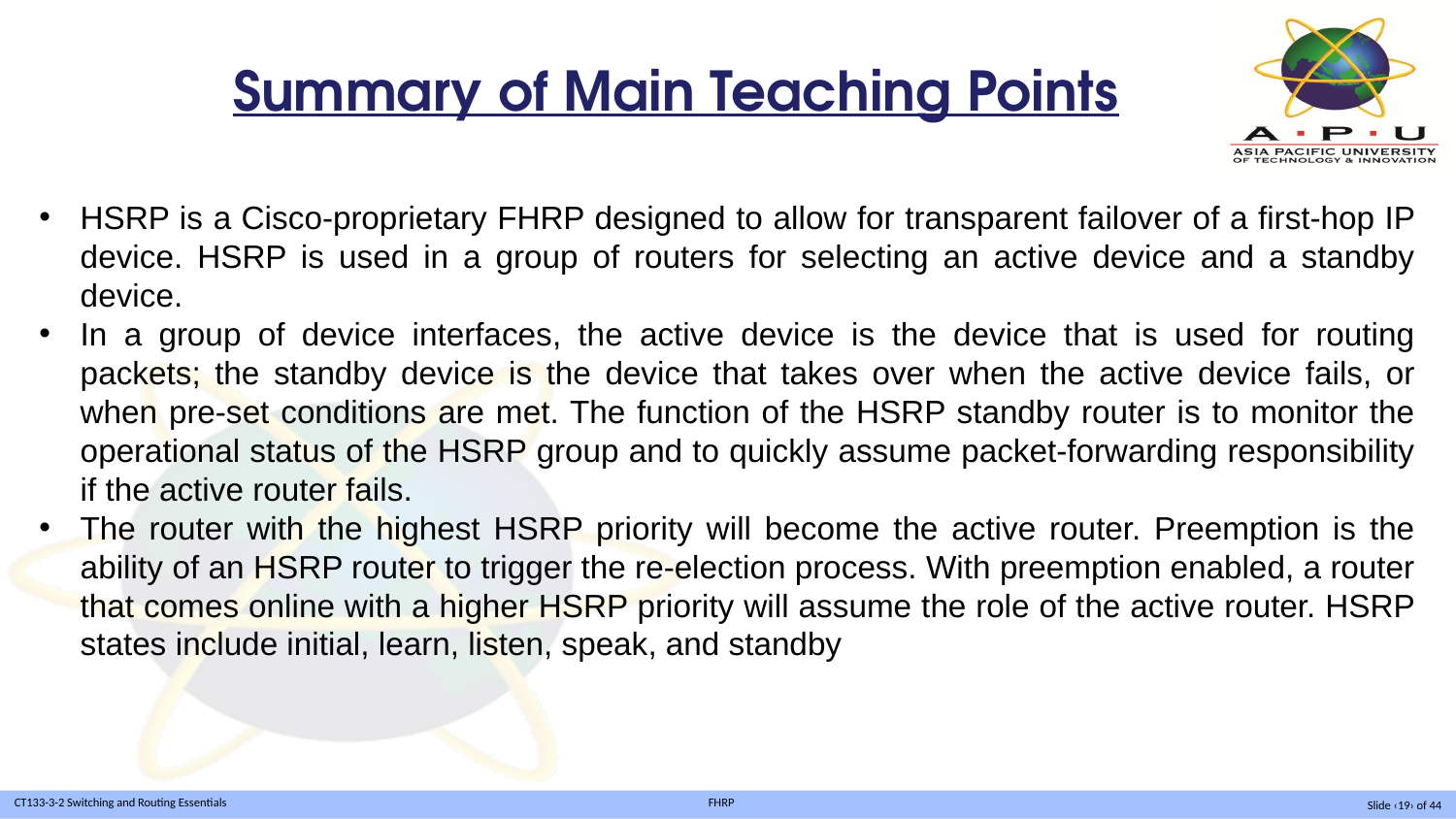

Summary of Main Teaching Points
HSRP is a Cisco-proprietary FHRP designed to allow for transparent failover of a first-hop IP device. HSRP is used in a group of routers for selecting an active device and a standby device.
In a group of device interfaces, the active device is the device that is used for routing packets; the standby device is the device that takes over when the active device fails, or when pre-set conditions are met. The function of the HSRP standby router is to monitor the operational status of the HSRP group and to quickly assume packet-forwarding responsibility if the active router fails.
The router with the highest HSRP priority will become the active router. Preemption is the ability of an HSRP router to trigger the re-election process. With preemption enabled, a router that comes online with a higher HSRP priority will assume the role of the active router. HSRP states include initial, learn, listen, speak, and standby

Slide ‹19› of 44